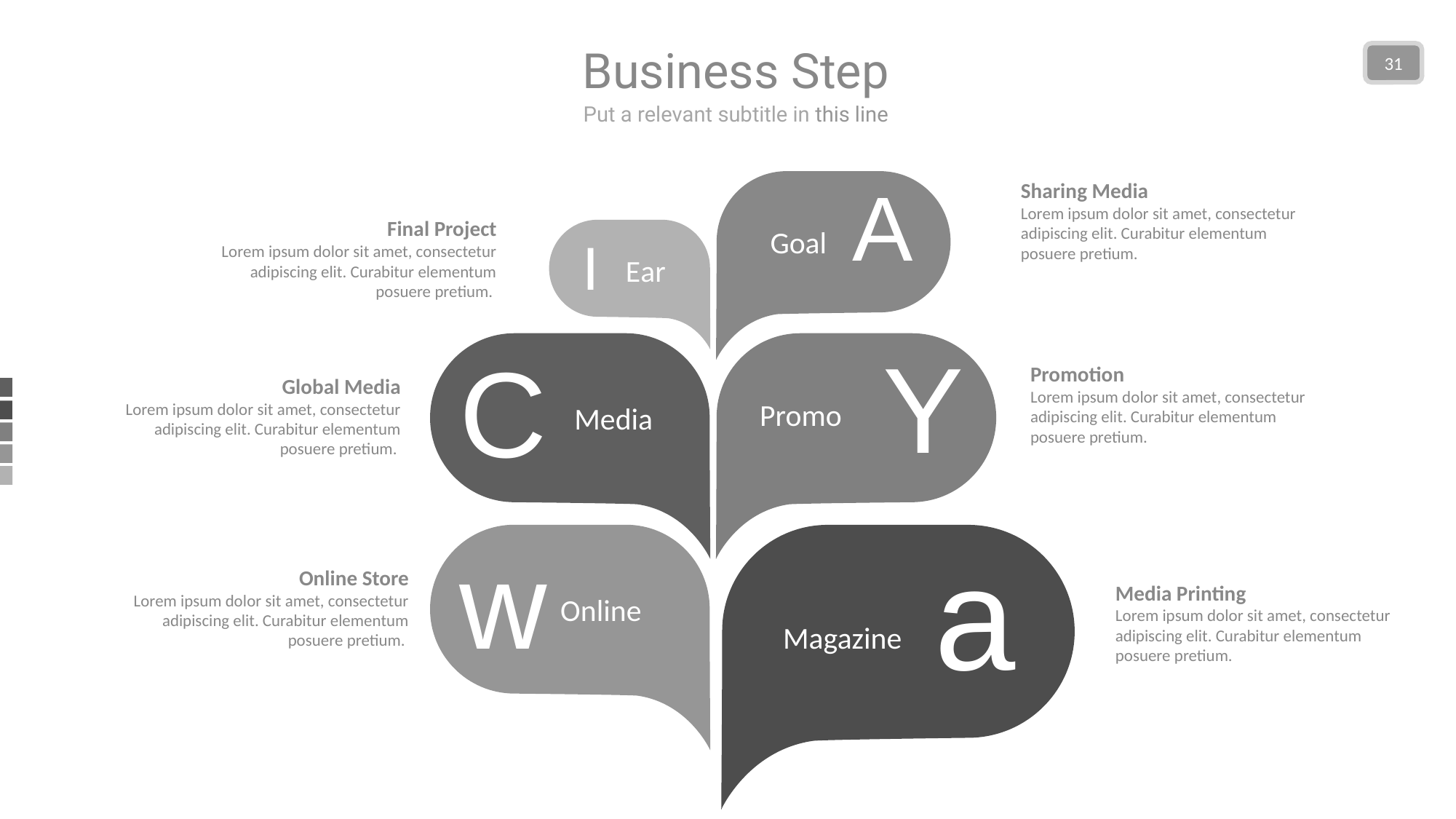

Business Step
31
Put a relevant subtitle in this line

A

Sharing Media
Lorem ipsum dolor sit amet, consectetur adipiscing elit. Curabitur elementum posuere pretium.
Final Project
Lorem ipsum dolor sit amet, consectetur adipiscing elit. Curabitur elementum posuere pretium.
Goal

I
Ear
Y
C

Promotion
Lorem ipsum dolor sit amet, consectetur adipiscing elit. Curabitur elementum posuere pretium.
Global Media
Lorem ipsum dolor sit amet, consectetur adipiscing elit. Curabitur elementum posuere pretium.
Promo
Media

a
w

Online Store
Lorem ipsum dolor sit amet, consectetur adipiscing elit. Curabitur elementum posuere pretium.
Media Printing
Lorem ipsum dolor sit amet, consectetur adipiscing elit. Curabitur elementum posuere pretium.
Online
Magazine